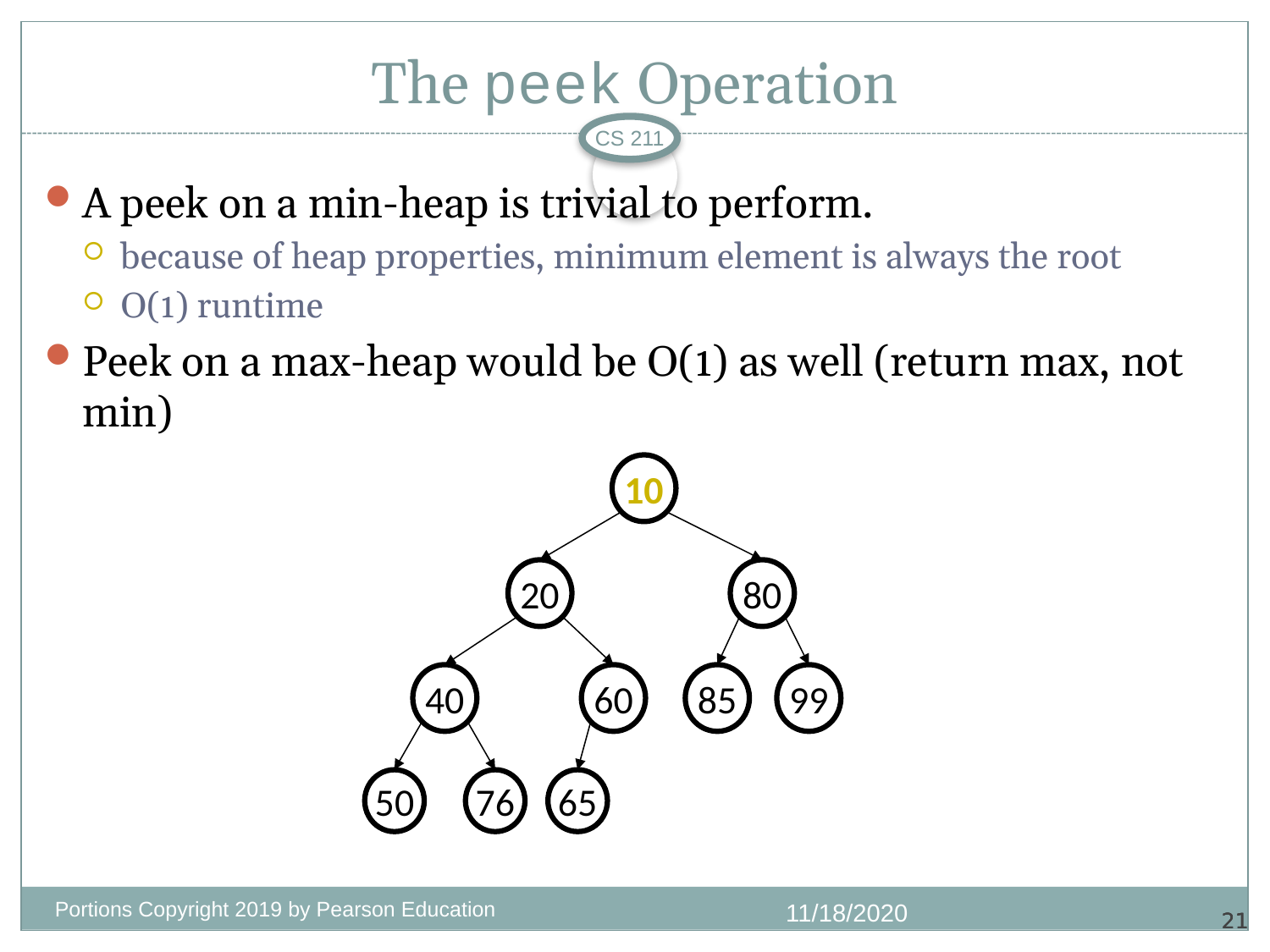

# The peek Operation
CS 211
A peek on a min-heap is trivial to perform.
because of heap properties, minimum element is always the root
O(1) runtime
Peek on a max-heap would be O(1) as well (return max, not min)
10
20
80
40
60
85
99
50
76
65
Portions Copyright 2019 by Pearson Education
11/18/2020